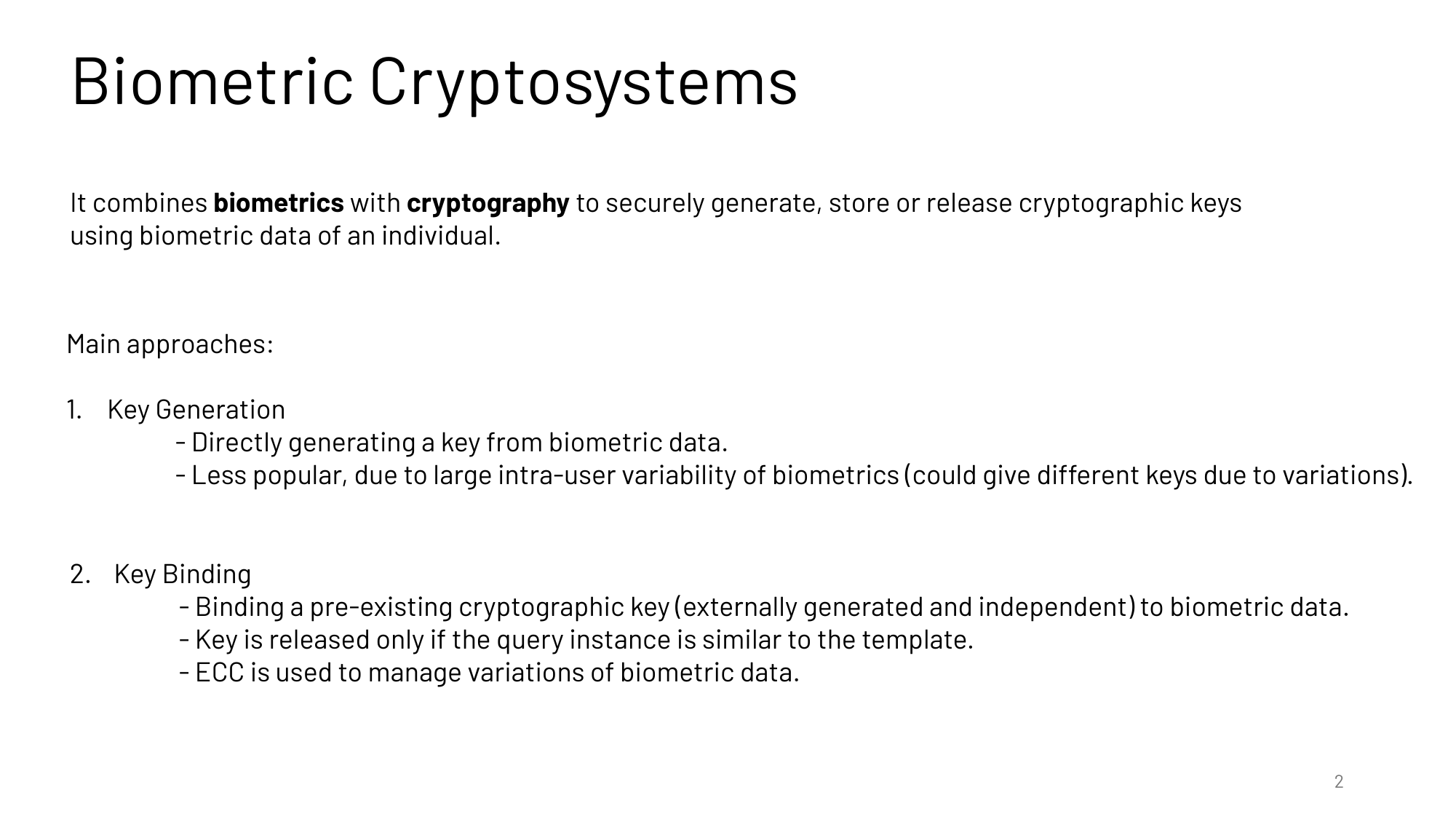

# Biometric Cryptosystems
It combines biometrics with cryptography to securely generate, store or release cryptographic keys using biometric data of an individual.
Main approaches:

Key Generation
	- Directly generating a key from biometric data.
- Less popular, due to large intra-user variability of biometrics (could give different keys due to variations).
2.    Key Binding
	- Binding a pre-existing cryptographic key (externally generated and independent) to biometric data.
	- Key is released only if the query instance is similar to the template.
	- ECC is used to manage variations of biometric data.
2